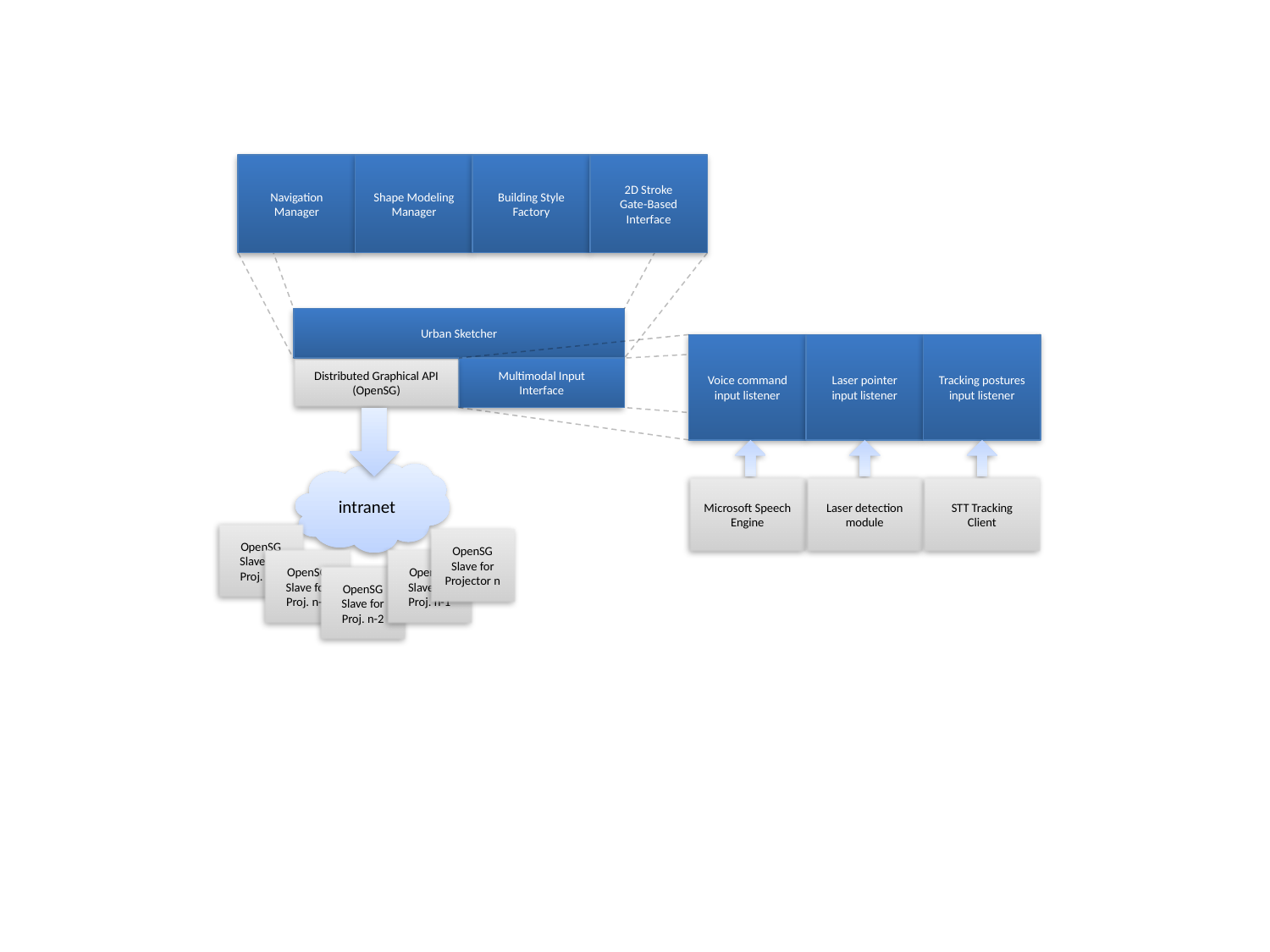

Navigation Manager
Shape Modeling Manager
Building Style Factory
2D Stroke
Gate-Based Interface
Urban Sketcher
Voice command input listener
Laser pointer input listener
Tracking postures input listener
Distributed Graphical API
(OpenSG)
Multimodal Input
Interface

intranet
STT Tracking Client
Microsoft Speech Engine
Laser detection module
OpenSG Slave for Proj. n-4
OpenSG Slave for Projector n
OpenSG Slave for Proj. n-3
OpenSG Slave for Proj. n-1
OpenSG Slave for Proj. n-2